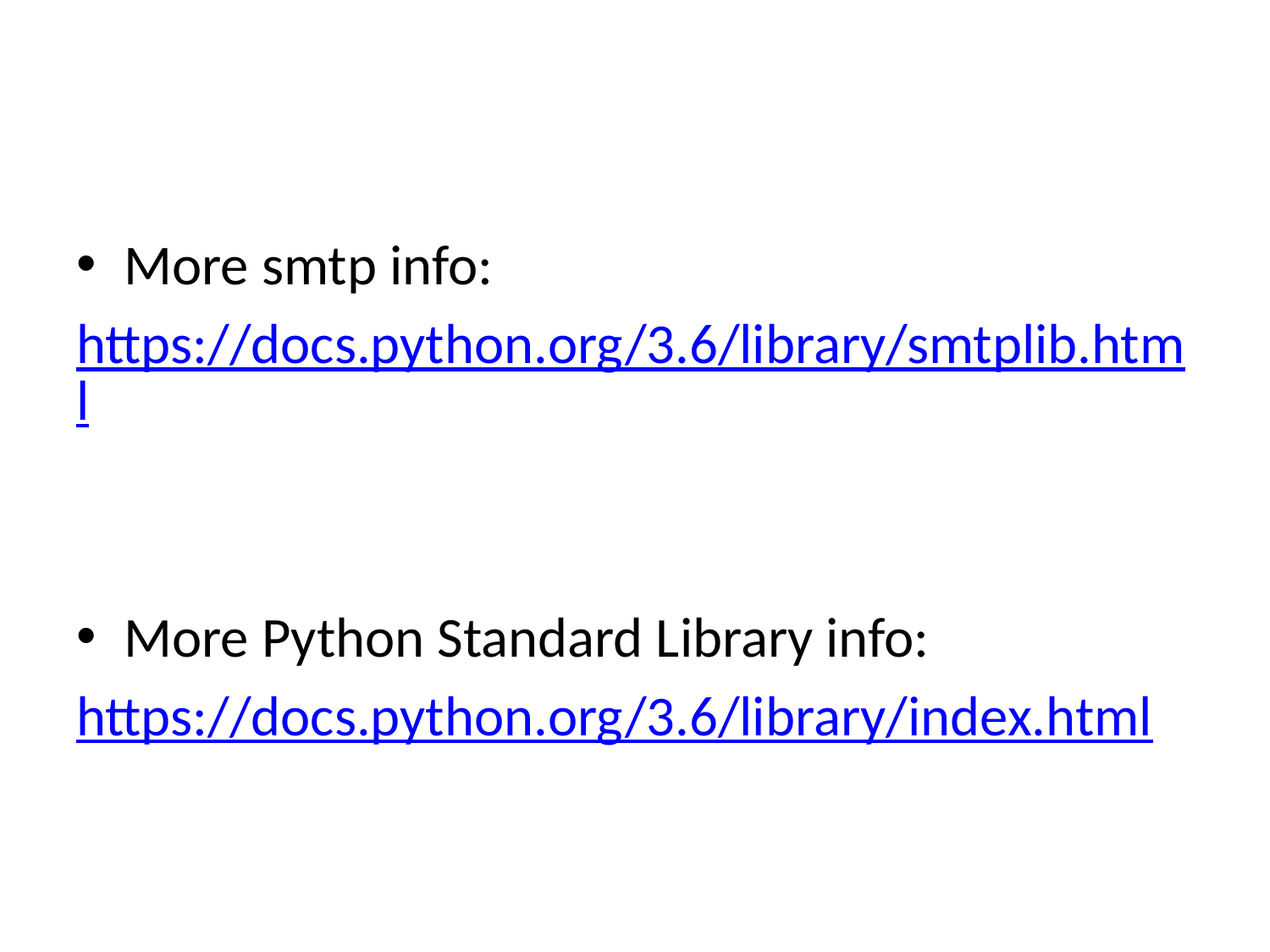

#
More smtp info:
https://docs.python.org/3.6/library/smtplib.html

More Python Standard Library info:
https://docs.python.org/3.6/library/index.html